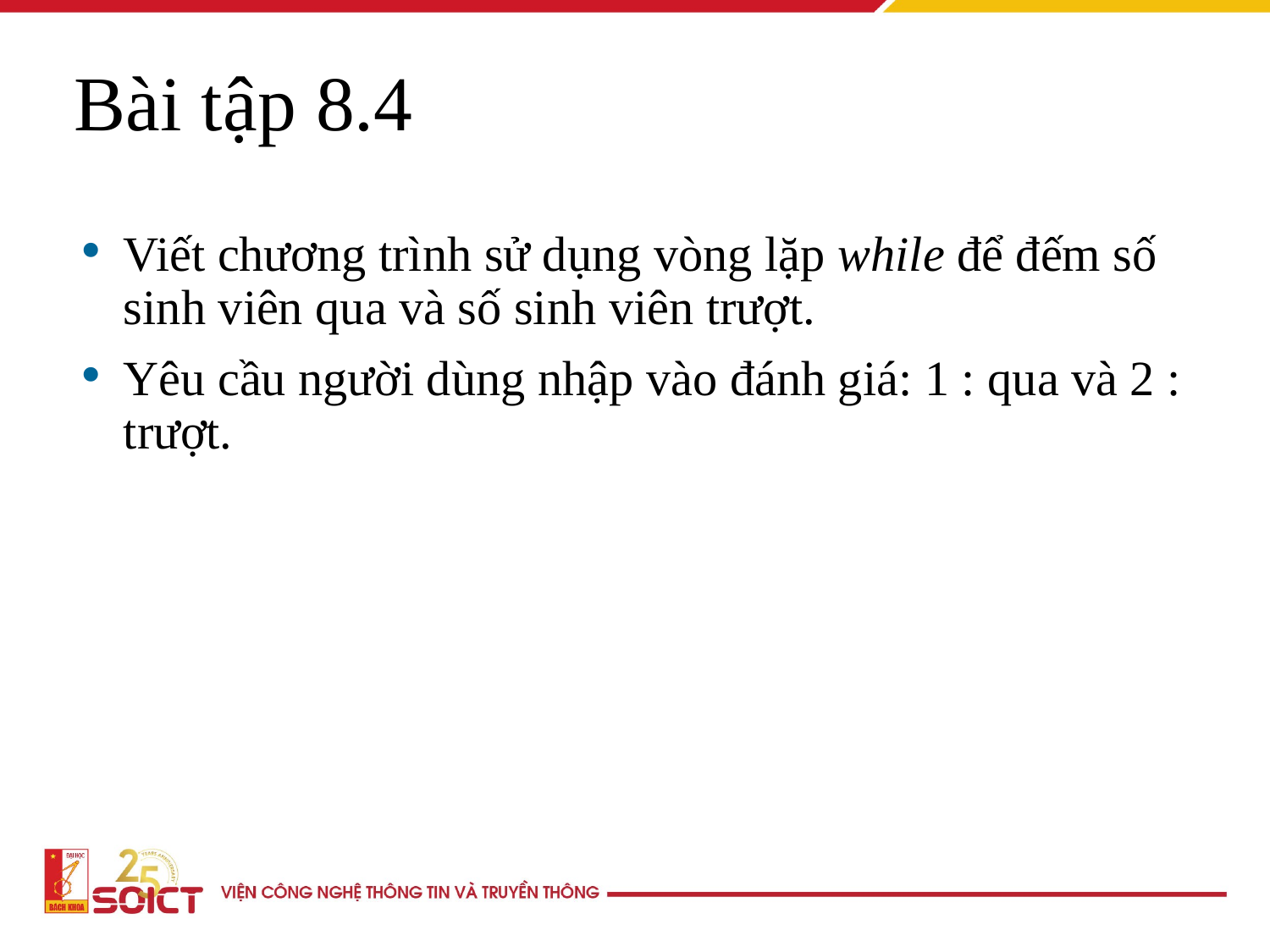

Bài tập 8.4
Viết chương trình sử dụng vòng lặp while để đếm số sinh viên qua và số sinh viên trượt.
Yêu cầu người dùng nhập vào đánh giá: 1 : qua và 2 : trượt.